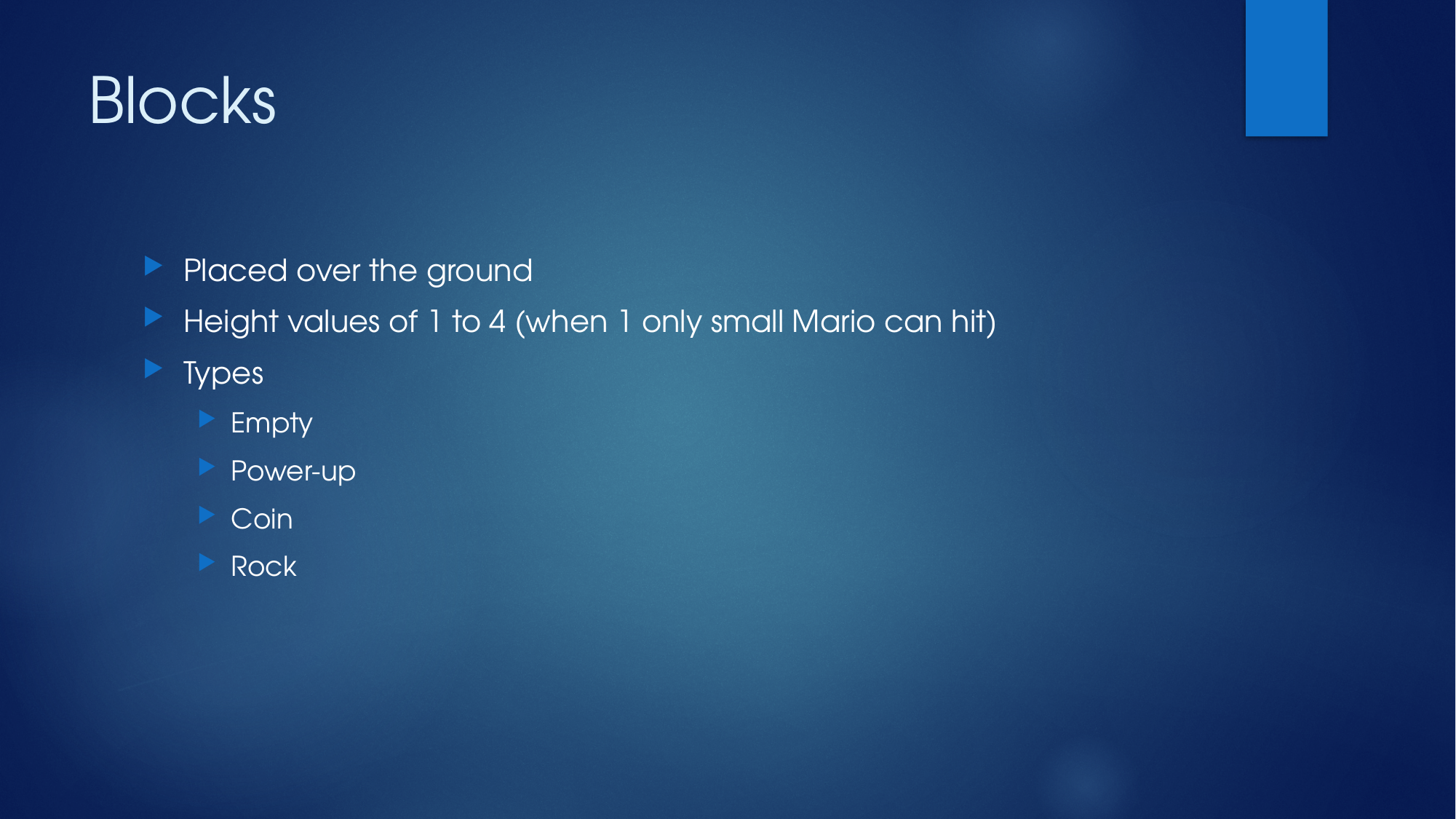

# Blocks
Placed over the ground
Height values of 1 to 4 (when 1 only small Mario can hit)
Types
Empty
Power-up
Coin
Rock